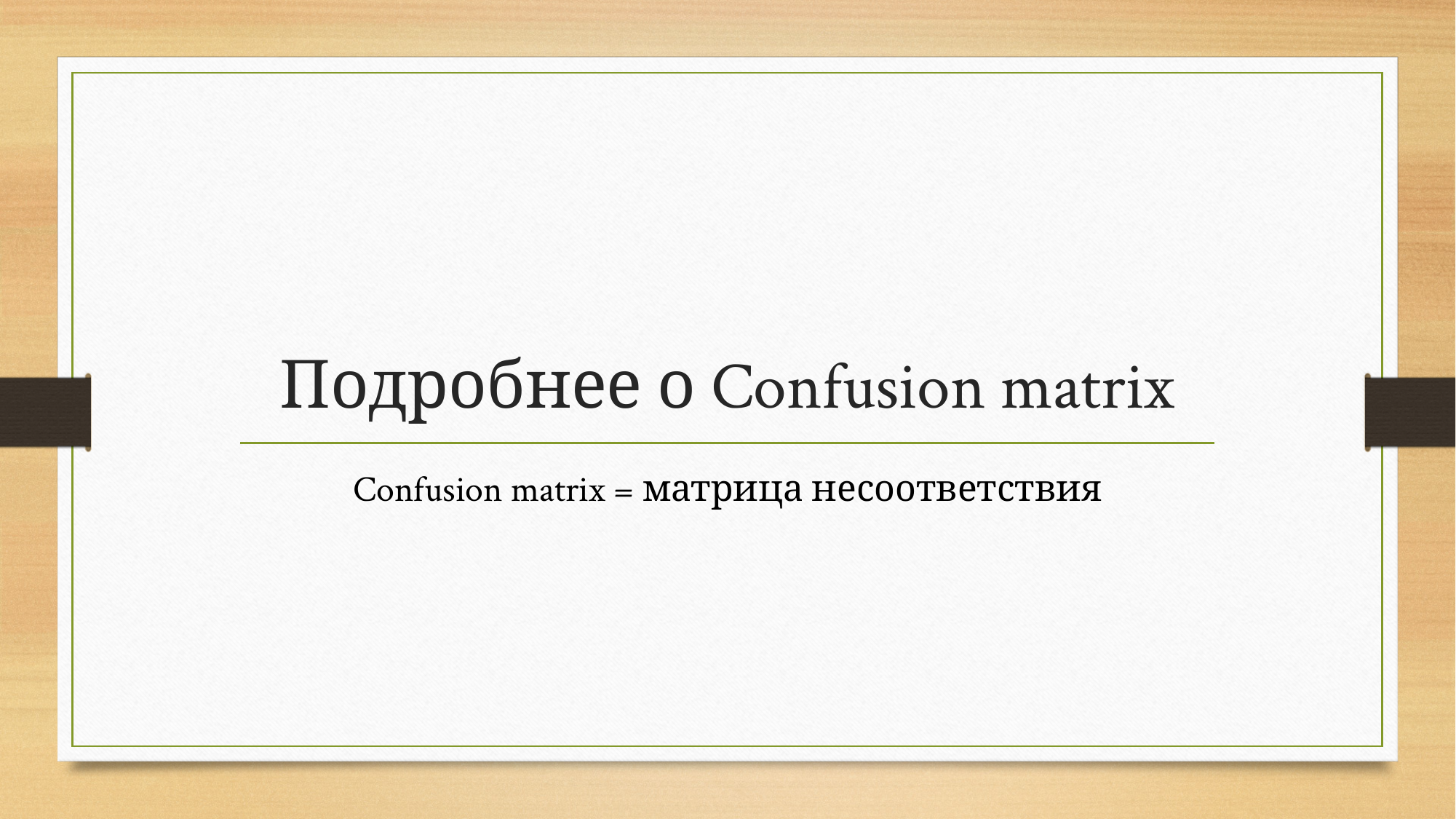

# Подробнее о Confusion matrix
Confusion matrix = матрица несоответствия